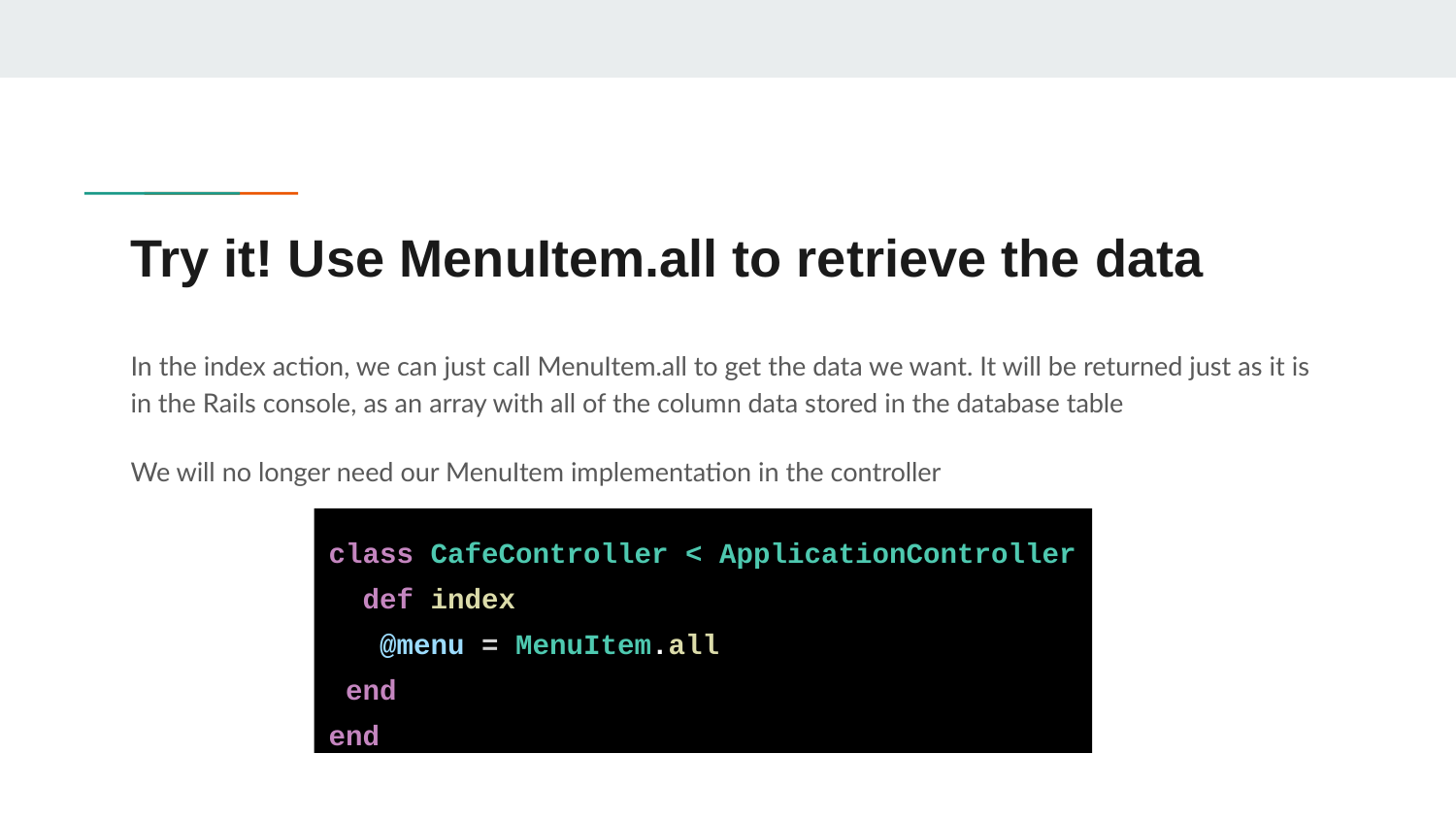

# Try it! Use MenuItem.all to retrieve the data
In the index action, we can just call MenuItem.all to get the data we want. It will be returned just as it is in the Rails console, as an array with all of the column data stored in the database table
We will no longer need our MenuItem implementation in the controller
class CafeController < ApplicationController
  def index
   @menu = MenuItem.all
 end
end